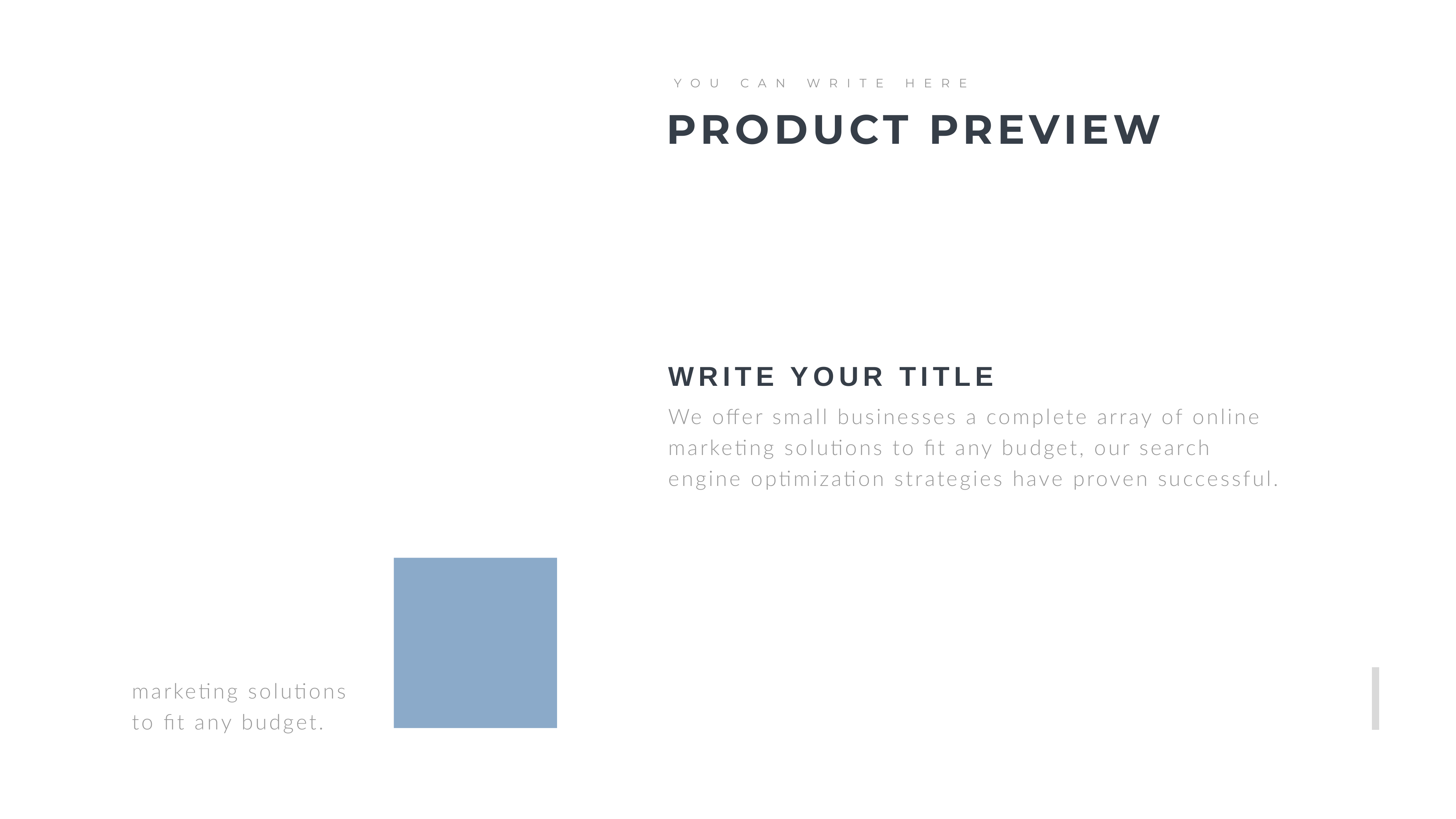

YOU CAN WRITE HERE
PRODUCT PREVIEW
WRITE YOUR TITLE
We offer small businesses a complete array of online marketing solutions to fit any budget, our search engine optimization strategies have proven successful.

marketing solutions to fit any budget.